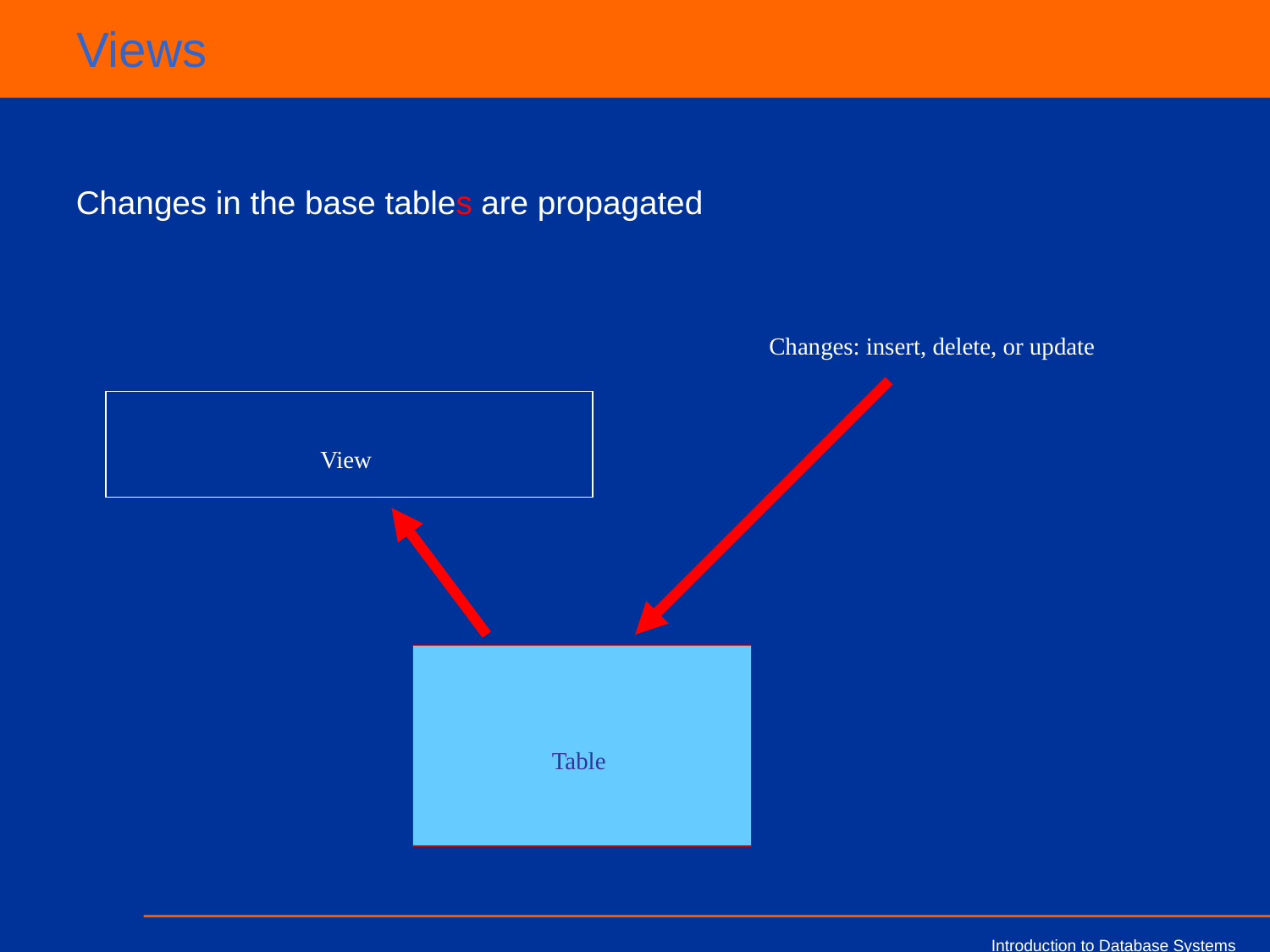

# Views
Changes in the base tables are propagated

Changes: insert, delete, or update

View

Table
Introduction to Database Systems